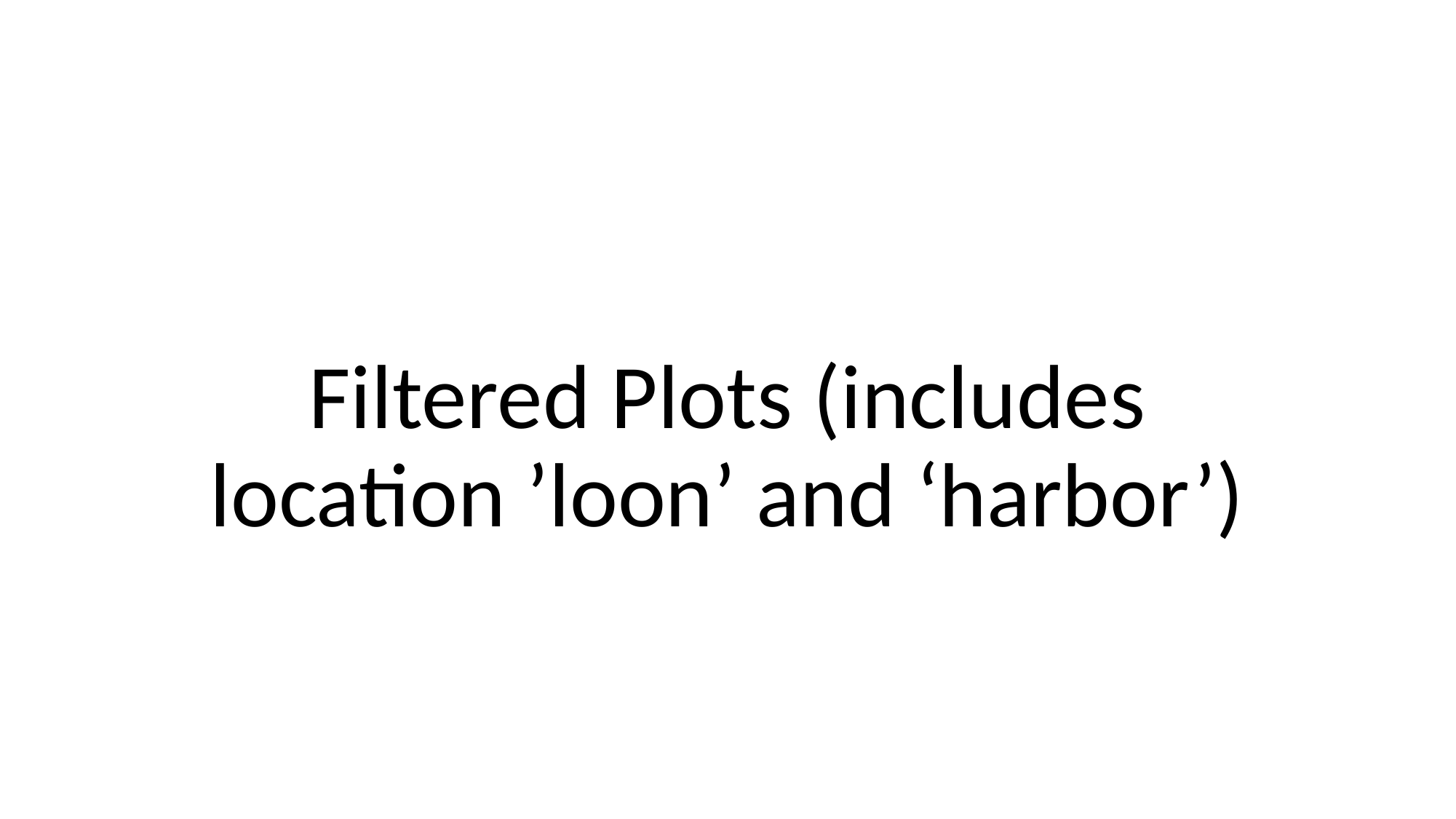

# Filtered Plots (includes location ’loon’ and ‘harbor’)